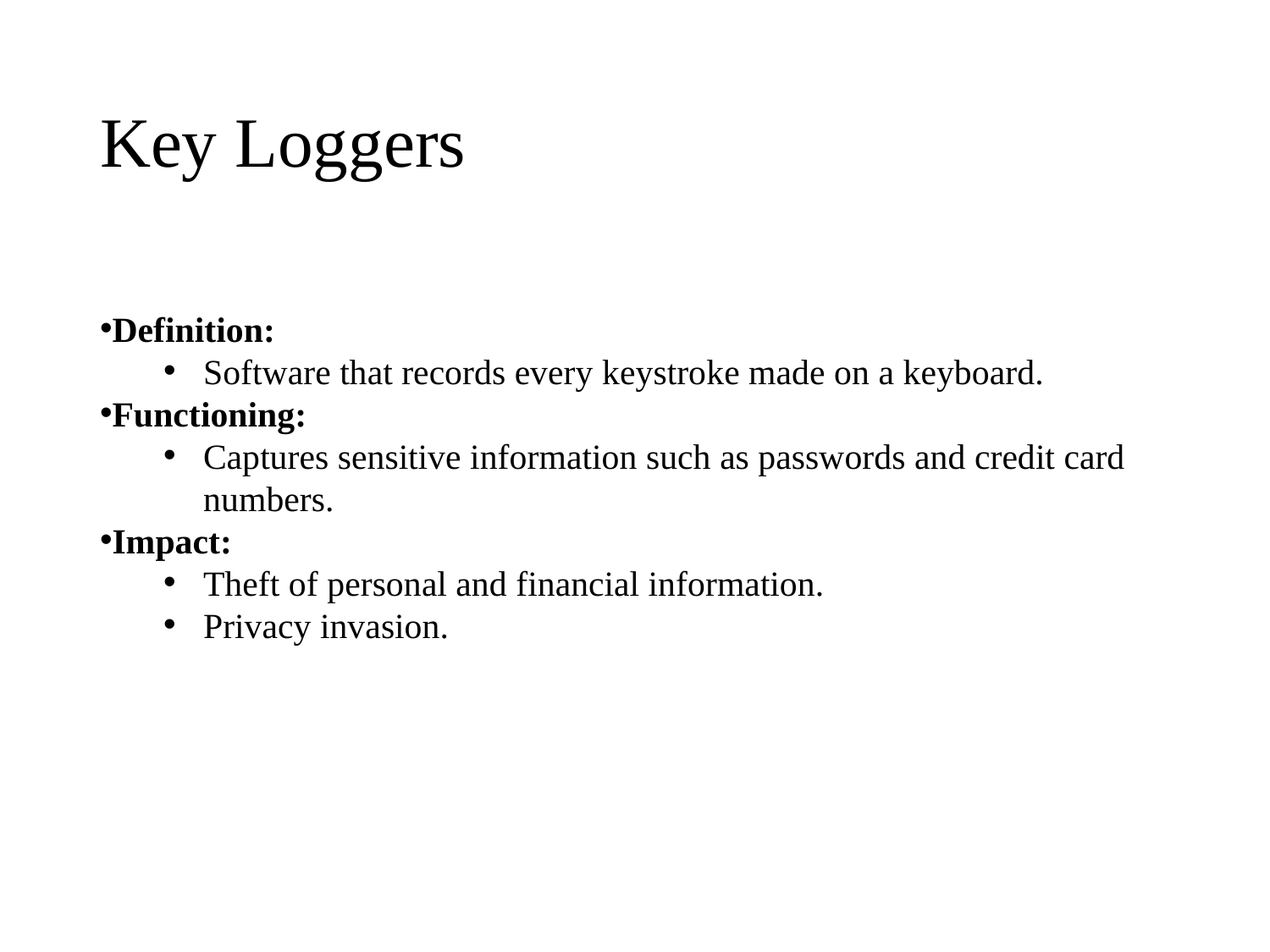

# Key Loggers

Definition:
Software that records every keystroke made on a keyboard.
Functioning:
Captures sensitive information such as passwords and credit card numbers.
Impact:
Theft of personal and financial information.
Privacy invasion.